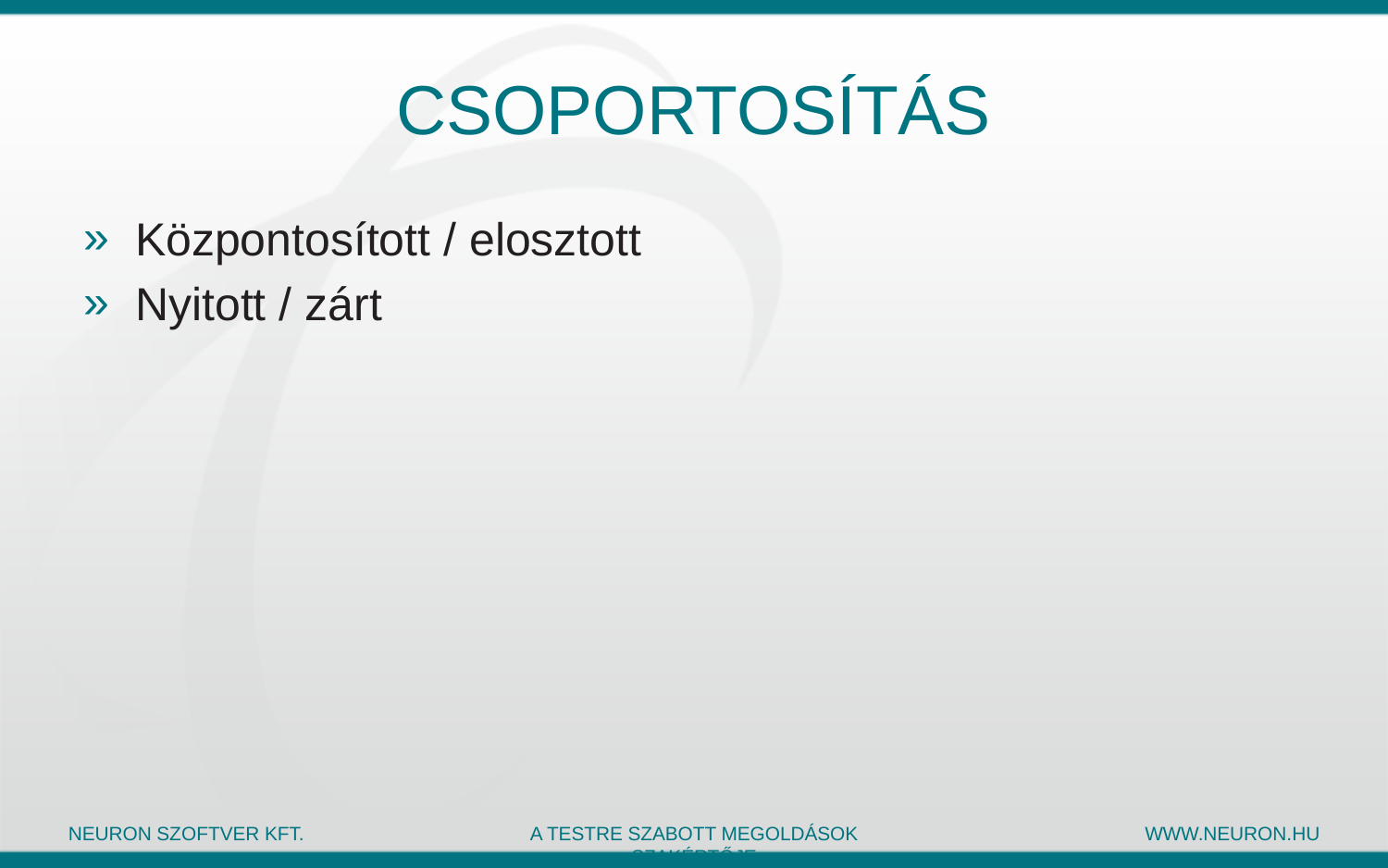

# Csoportosítás
Központosított / elosztott
Nyitott / zárt